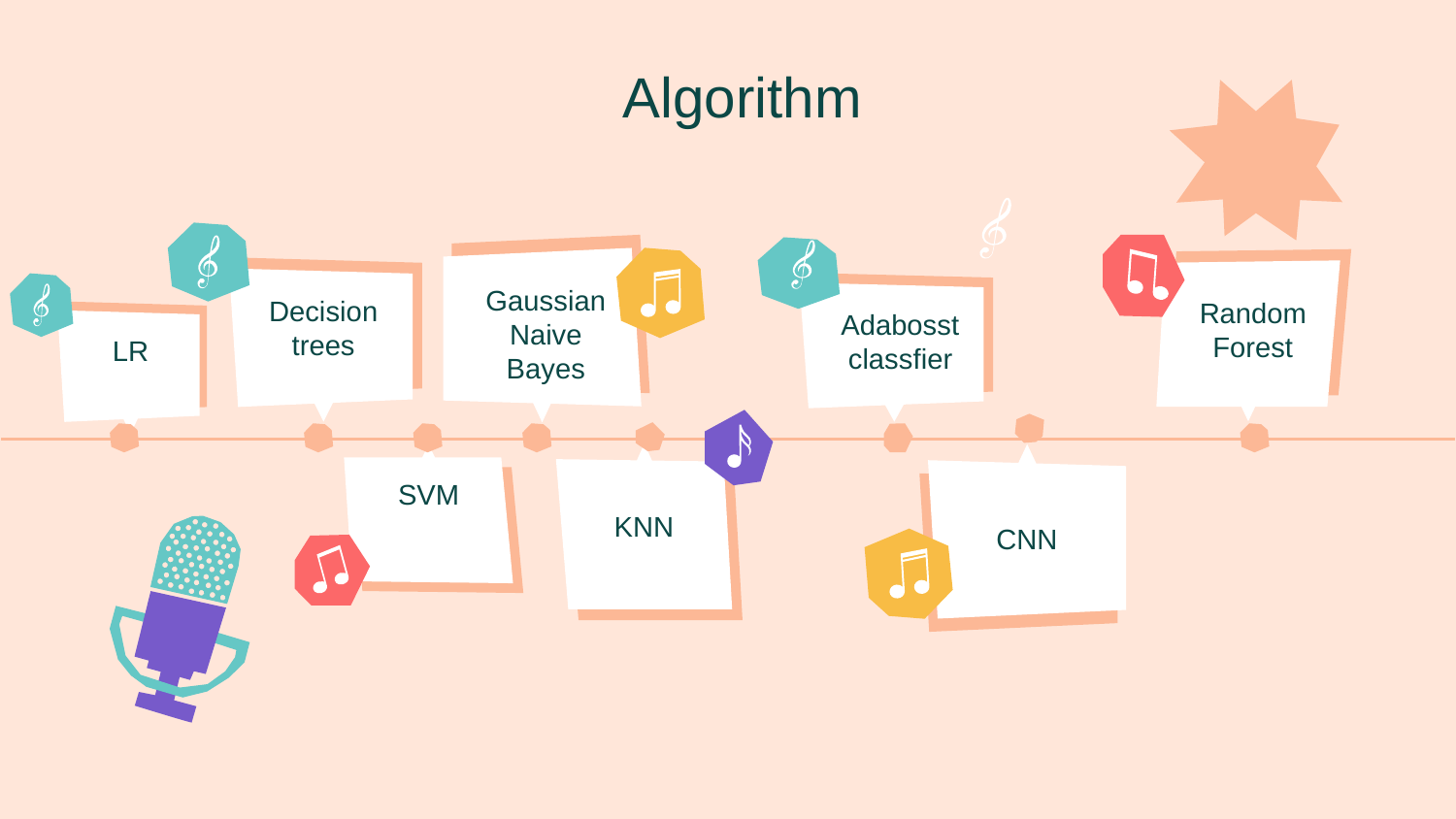

# Algorithm

Gaussian Naive Bayes

Decision trees
Random Forest

Adabosst classfier

LR

SVM

KNN

CNN